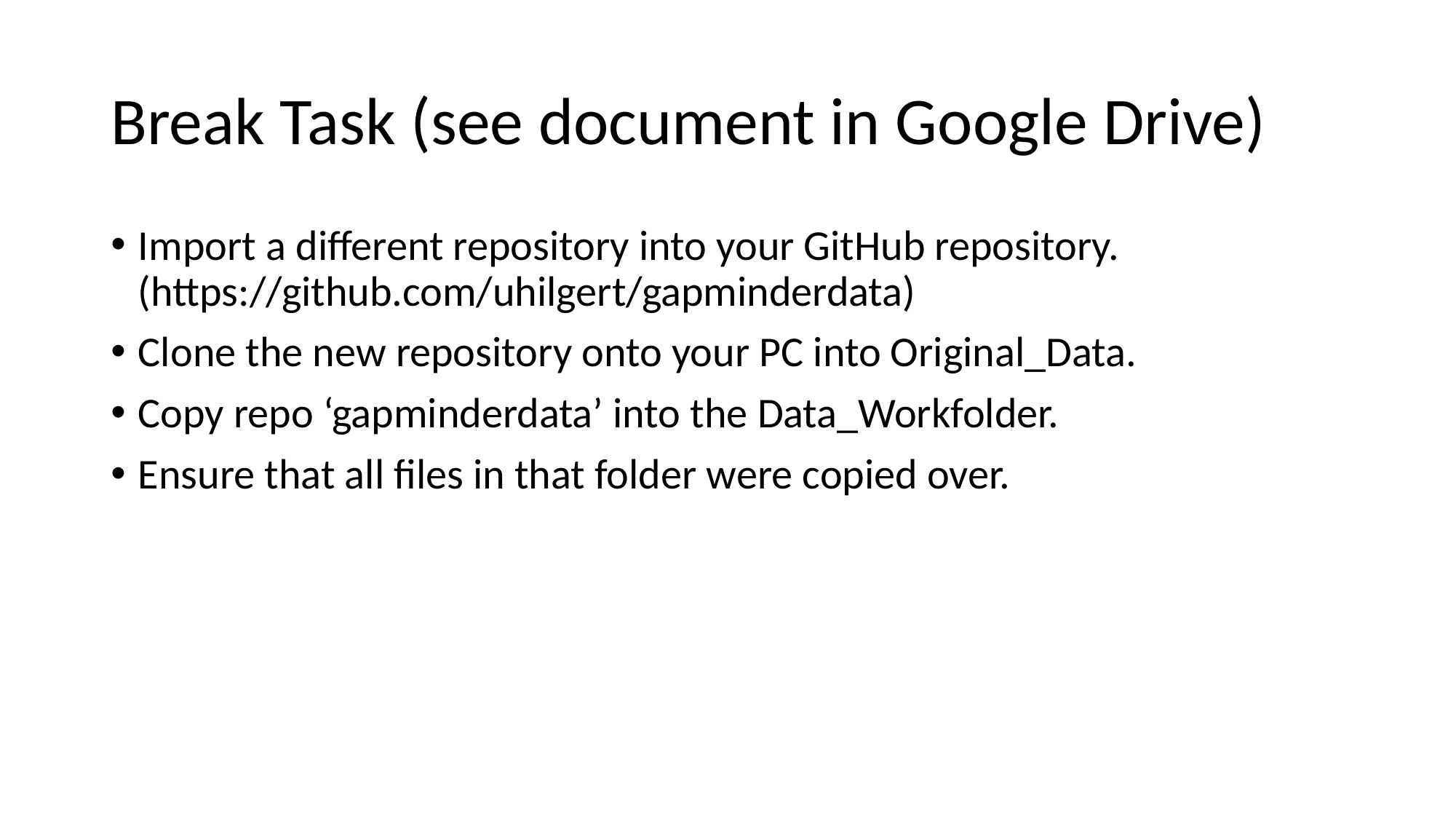

# Break Task (see document in Google Drive)
Import a different repository into your GitHub repository. (https://github.com/uhilgert/gapminderdata)
Clone the new repository onto your PC into Original_Data.
Copy repo ‘gapminderdata’ into the Data_Workfolder.
Ensure that all files in that folder were copied over.